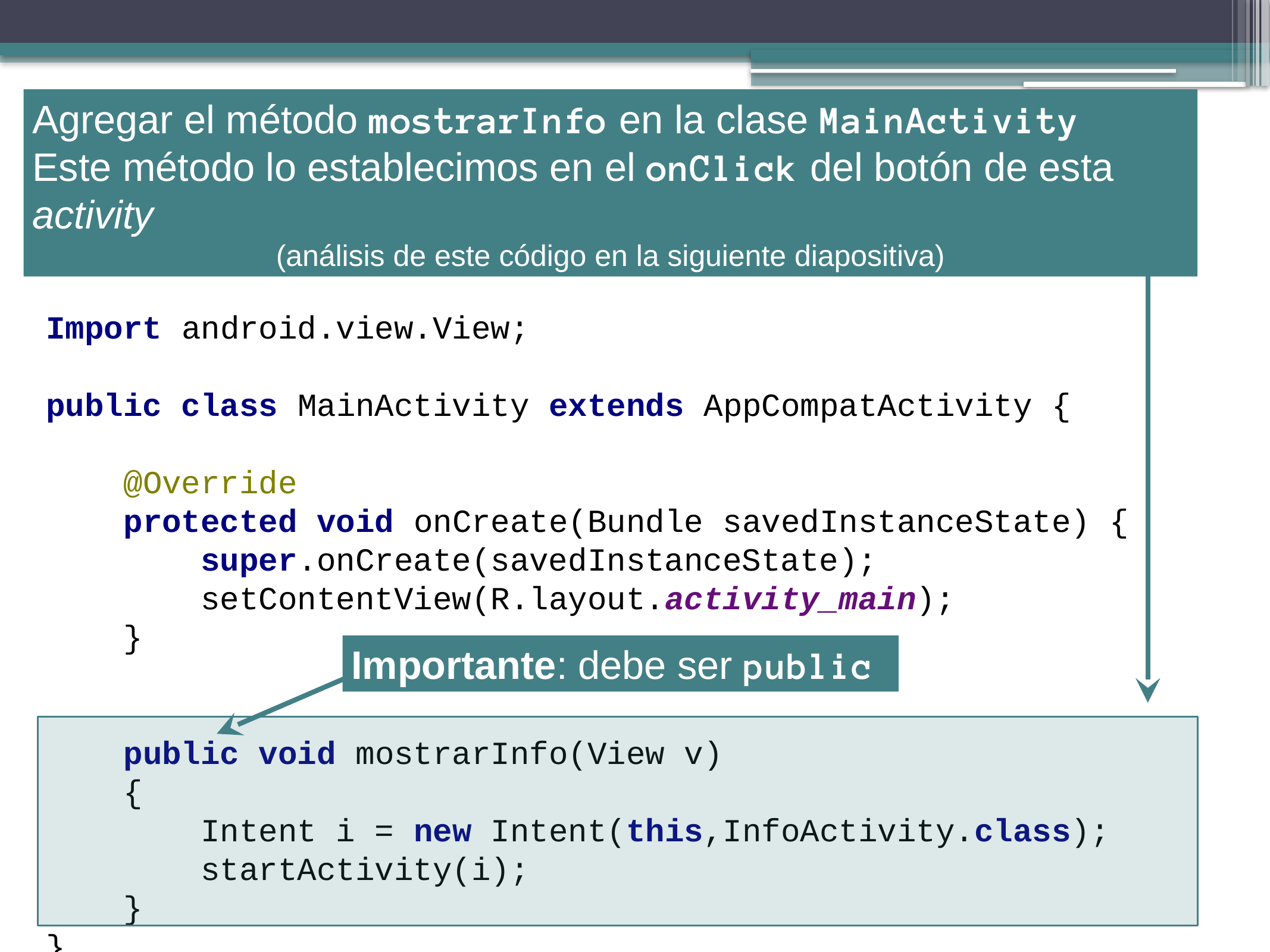

Agregar el método mostrarInfo en la clase MainActivity
Este método lo establecimos en el onClick del botón de esta activity
(análisis de este código en la siguiente diapositiva)

Import android.view.View;

public class MainActivity extends AppCompatActivity {
    @Override
    protected void onCreate(Bundle savedInstanceState) {
        super.onCreate(savedInstanceState);
        setContentView(R.layout.activity_main);
    }
    public void mostrarInfo(View v)
    {
        Intent i = new Intent(this,InfoActivity.class);
        startActivity(i);
    }
}
Importante: debe ser public